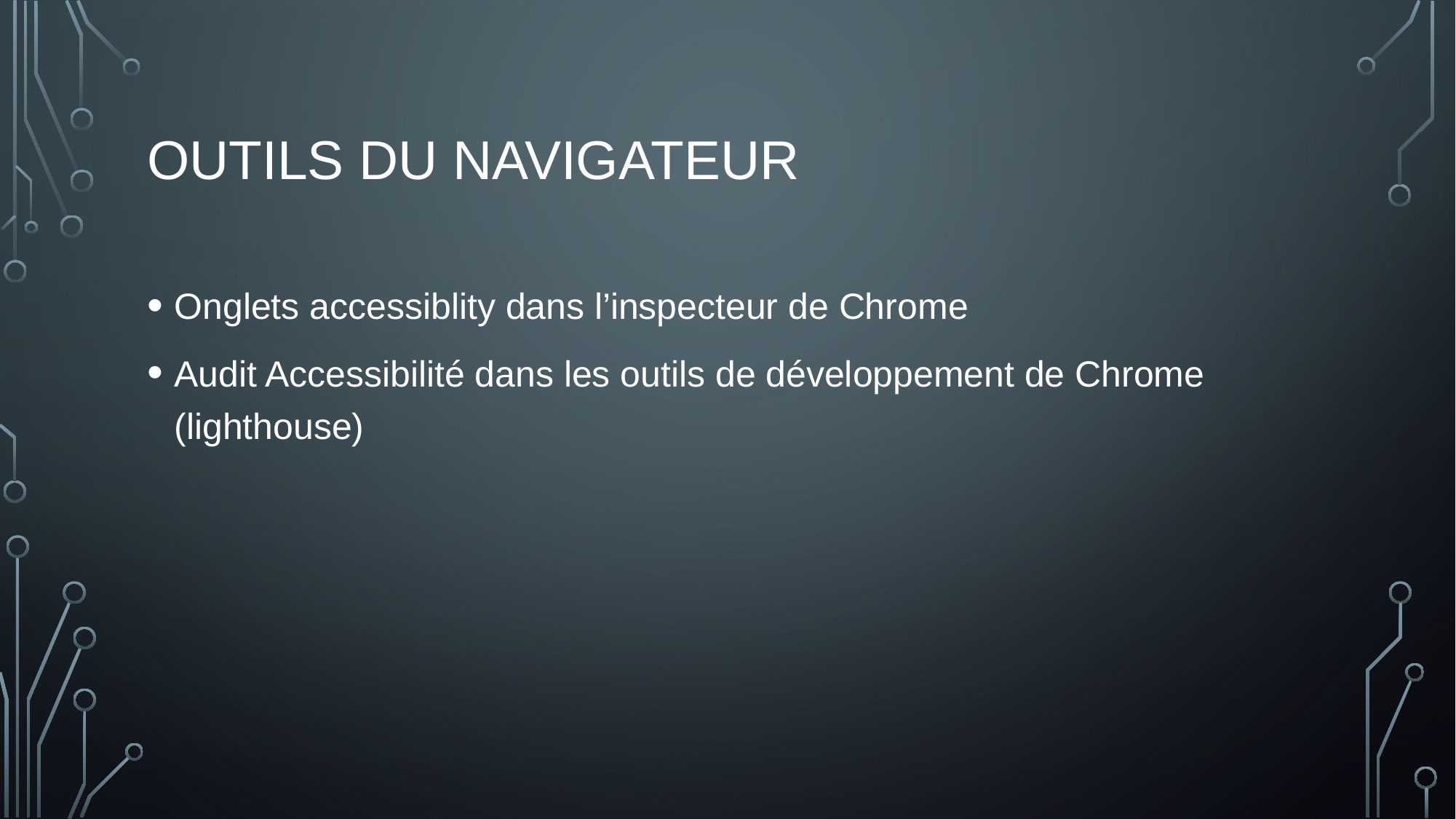

# Outils du navigateur
Onglets accessiblity dans l’inspecteur de Chrome
Audit Accessibilité dans les outils de développement de Chrome (lighthouse)